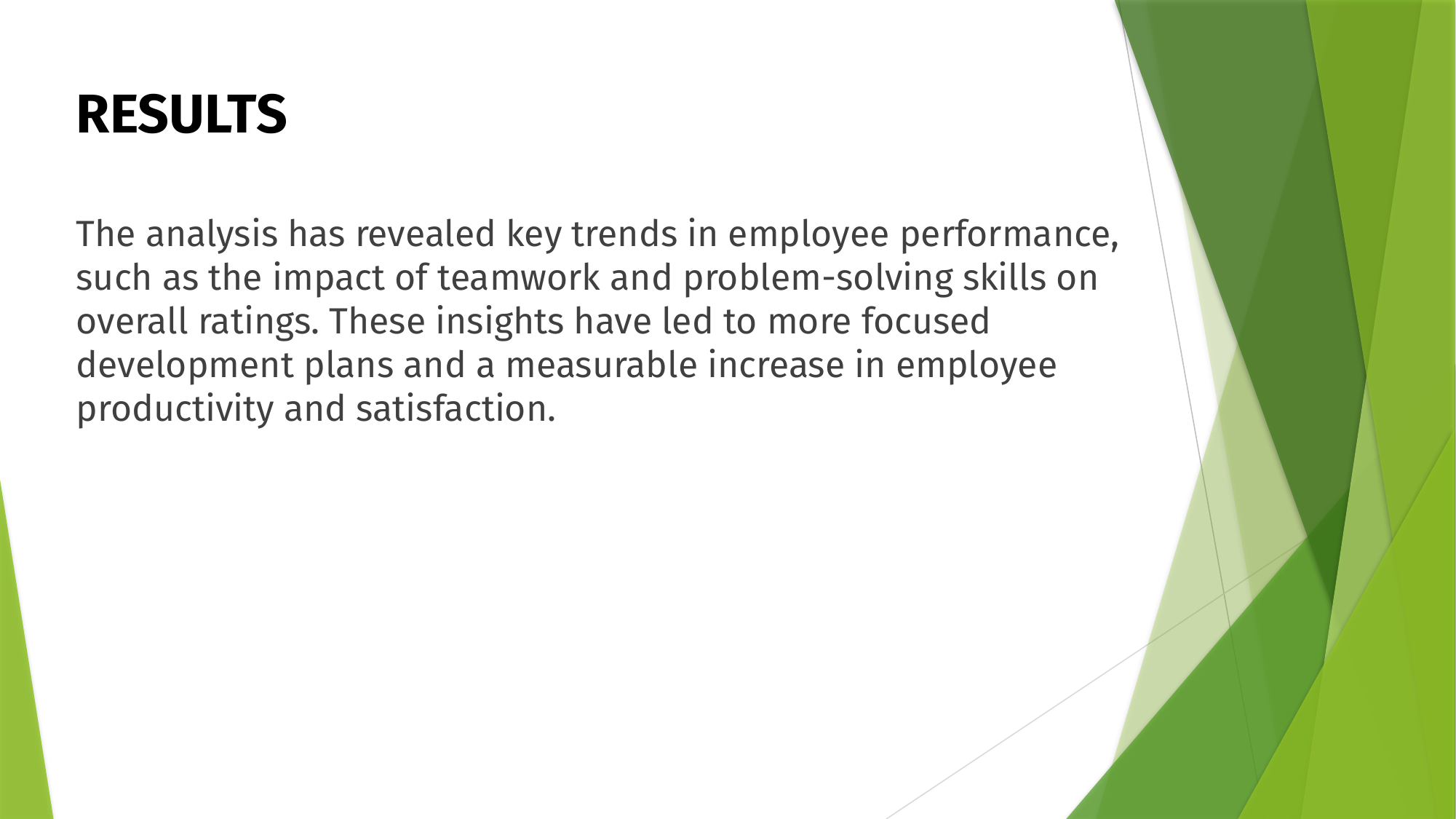

# RESULTS
The analysis has revealed key trends in employee performance, such as the impact of teamwork and problem-solving skills on overall ratings. These insights have led to more focused development plans and a measurable increase in employee productivity and satisfaction.